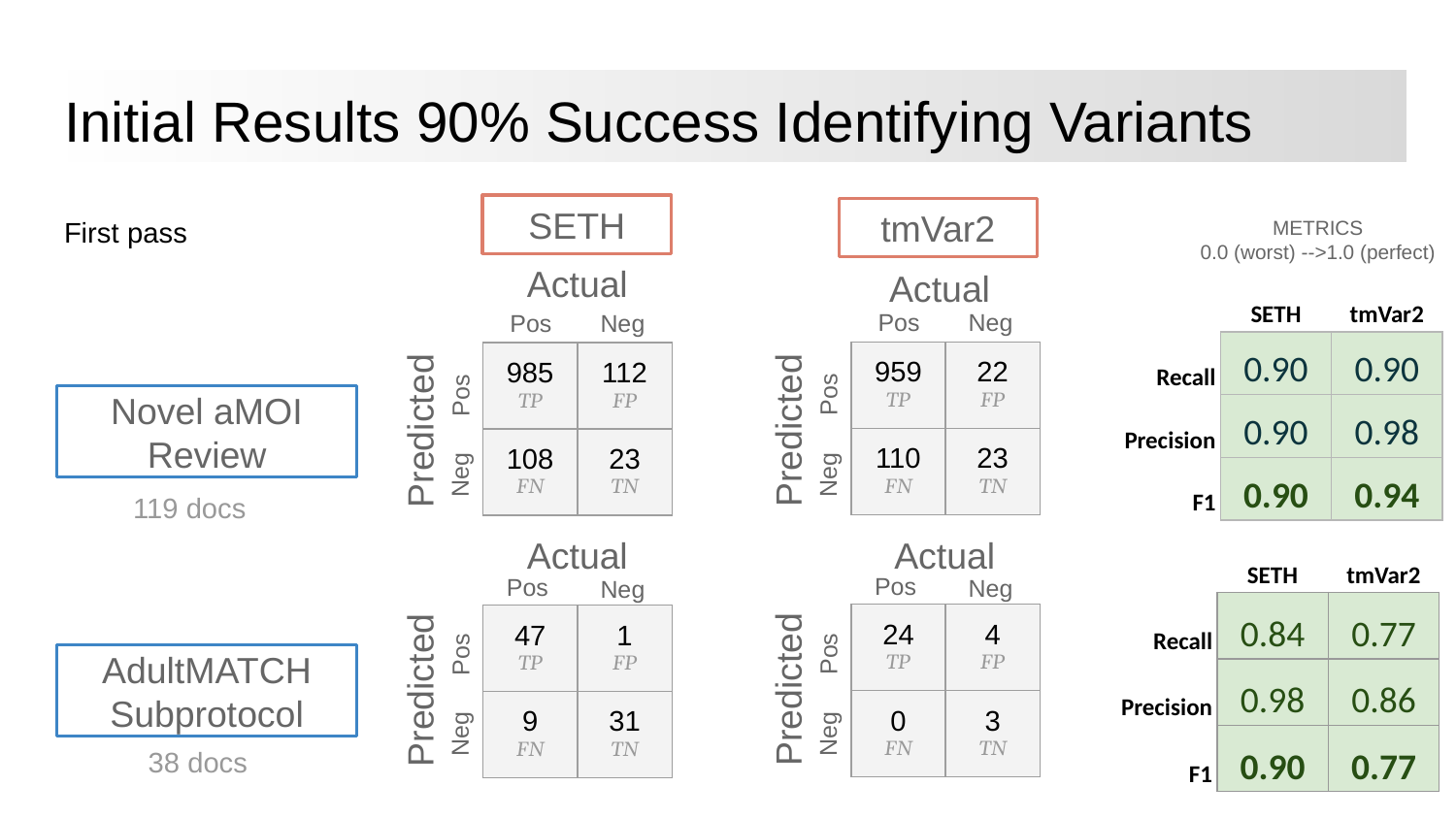

# Initial Results 90% Success Identifying Variants

SETH
tmVar2
First pass
METRICS
0.0 (worst) -->1.0 (perfect)
Actual
Actual
|  | SETH | tmVar2 |
| --- | --- | --- |
| Recall | 0.90 | 0.90 |
| Precision | 0.90 | 0.98 |
| F1 | 0.90 | 0.94 |
Pos
Neg
Pos
Neg
| 959 TP | 22 FP |
| --- | --- |
| 110 FN | 23 TN |
| 985 TP | 112 FP |
| --- | --- |
| 108 FN | 23 TN |
Pos
Pos
Novel aMOI Review
Predicted
Predicted
Neg
Neg
119 docs
Actual
Actual
|  | SETH | tmVar2 |
| --- | --- | --- |
| Recall | 0.84 | 0.77 |
| Precision | 0.98 | 0.86 |
| F1 | 0.90 | 0.77 |
Pos
Pos
Neg
Neg
| 24 TP | 4 FP |
| --- | --- |
| 0 FN | 3 TN |
| 47 TP | 1 FP |
| --- | --- |
| 9 FN | 31 TN |
Pos
Pos
AdultMATCH Subprotocol
Predicted
Predicted
Neg
Neg
38 docs